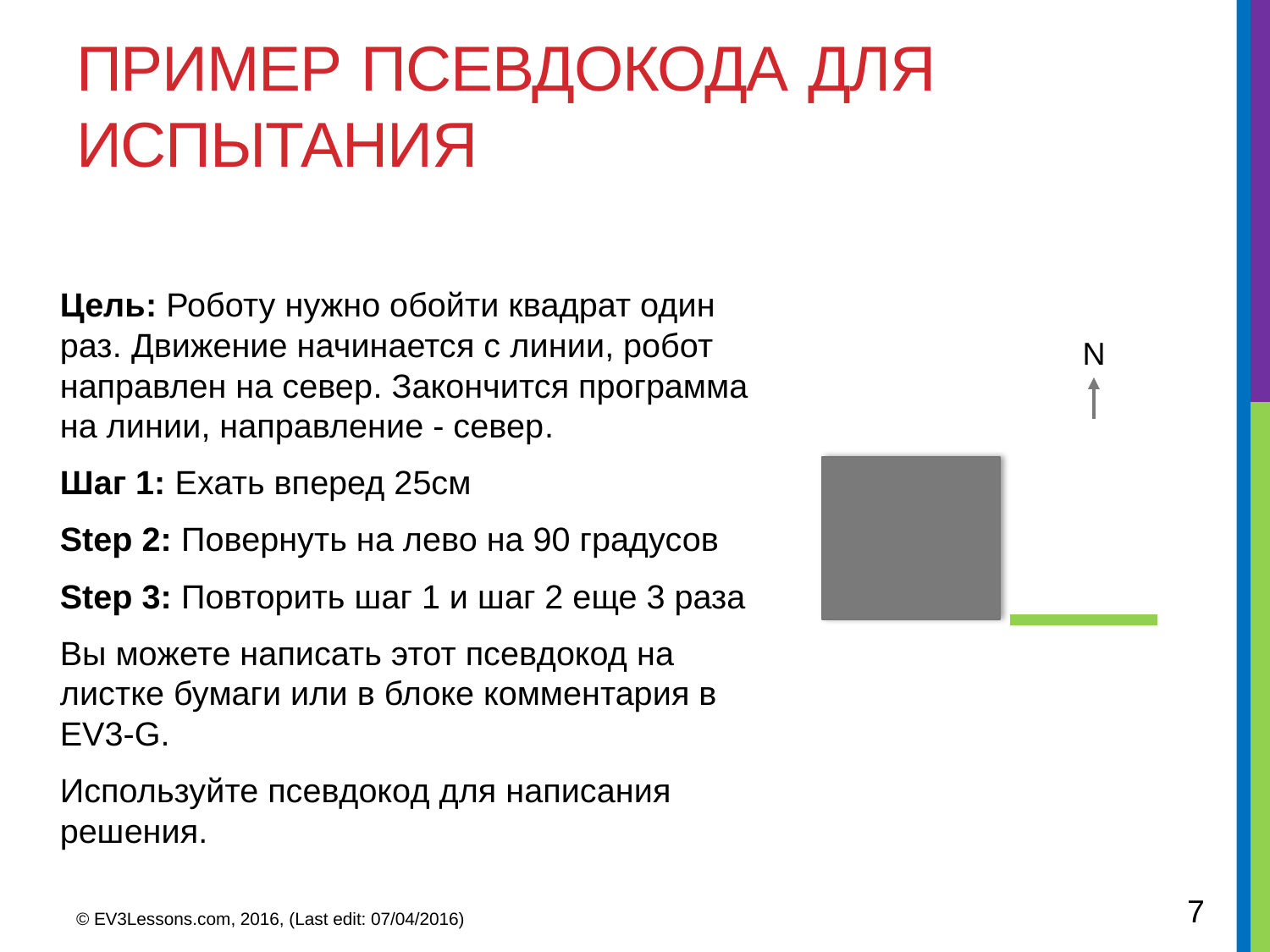

# Пример псевдокода для испытания
Цель: Роботу нужно обойти квадрат один раз. Движение начинается с линии, робот направлен на север. Закончится программа на линии, направление - север.
Шаг 1: Ехать вперед 25см
Step 2: Повернуть на лево на 90 градусов
Step 3: Повторить шаг 1 и шаг 2 еще 3 раза
Вы можете написать этот псевдокод на листке бумаги или в блоке комментария в EV3-G.
Используйте псевдокод для написания решения.
N

7
© EV3Lessons.com, 2016, (Last edit: 07/04/2016)